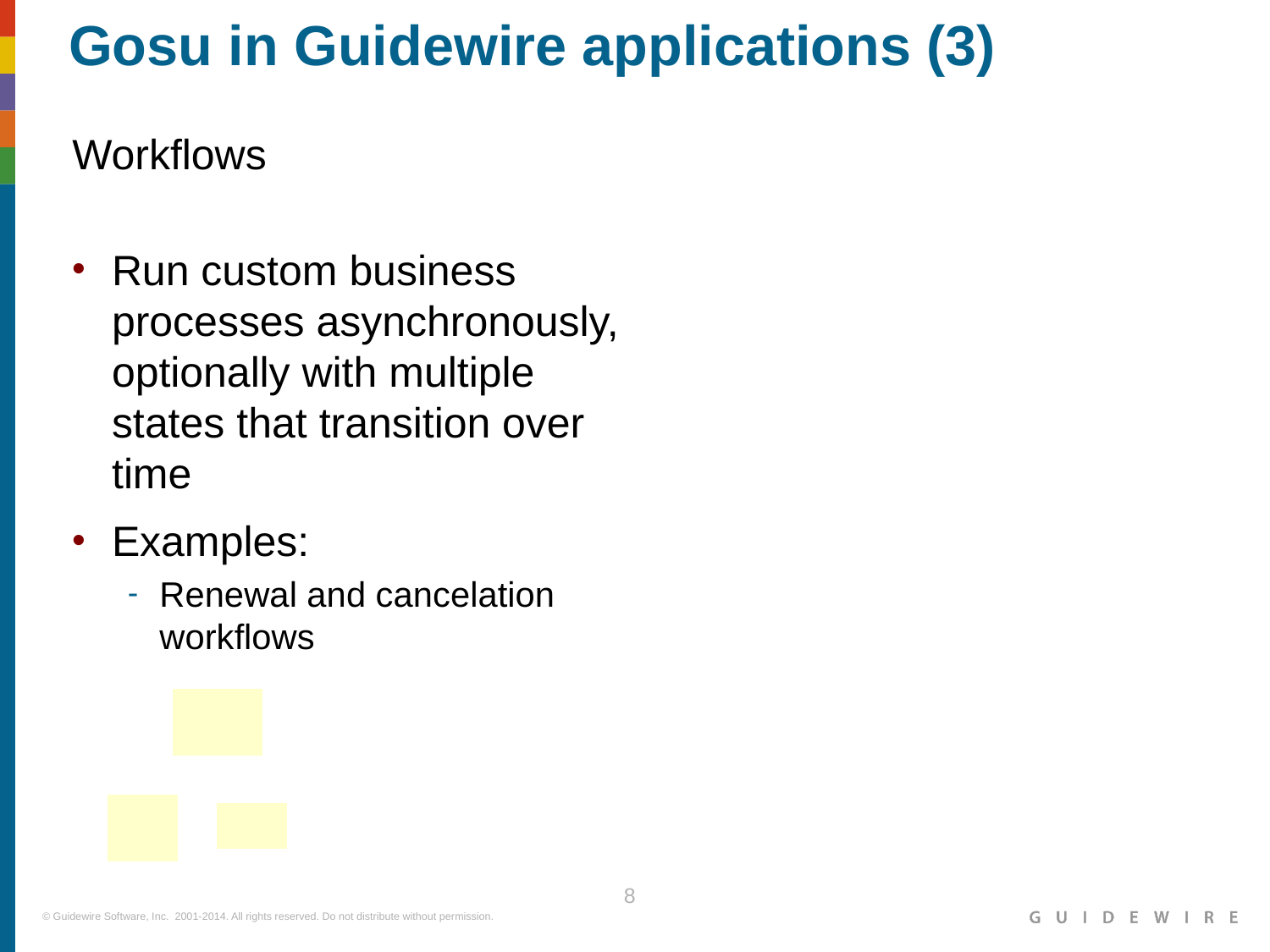

Gosu in Guidewire applications (3)
Workflows

Run custom business processes asynchronously, optionally with multiple states that transition over time
Examples:
Renewal and cancelation workflows